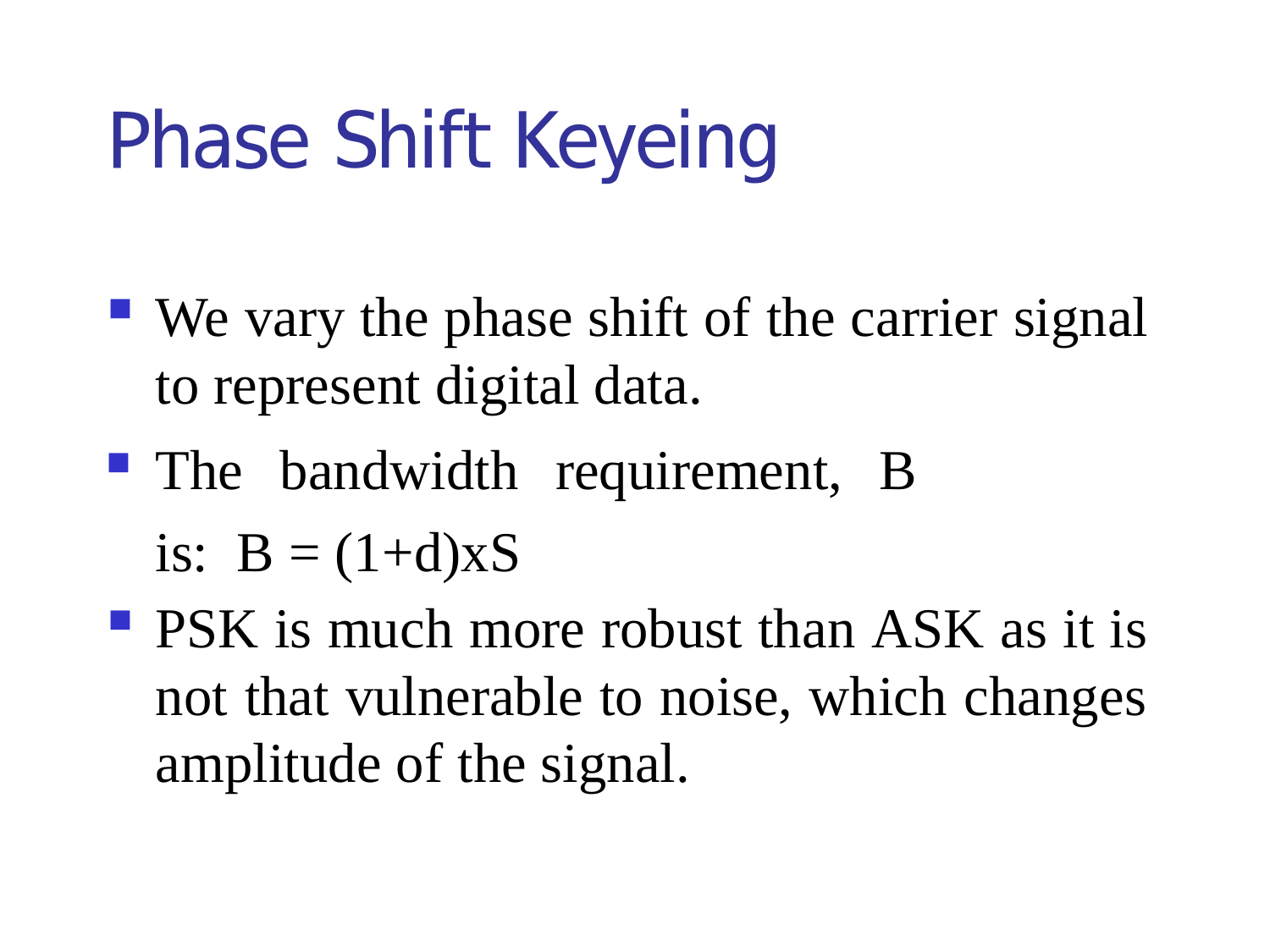

# Phase Shift Keyeing
We vary the phase shift of the carrier signal  to represent digital data.
The bandwidth requirement, B is:  B = (1+d)xS
PSK is much more robust than ASK as it is  not that vulnerable to noise, which changes  amplitude of the signal.